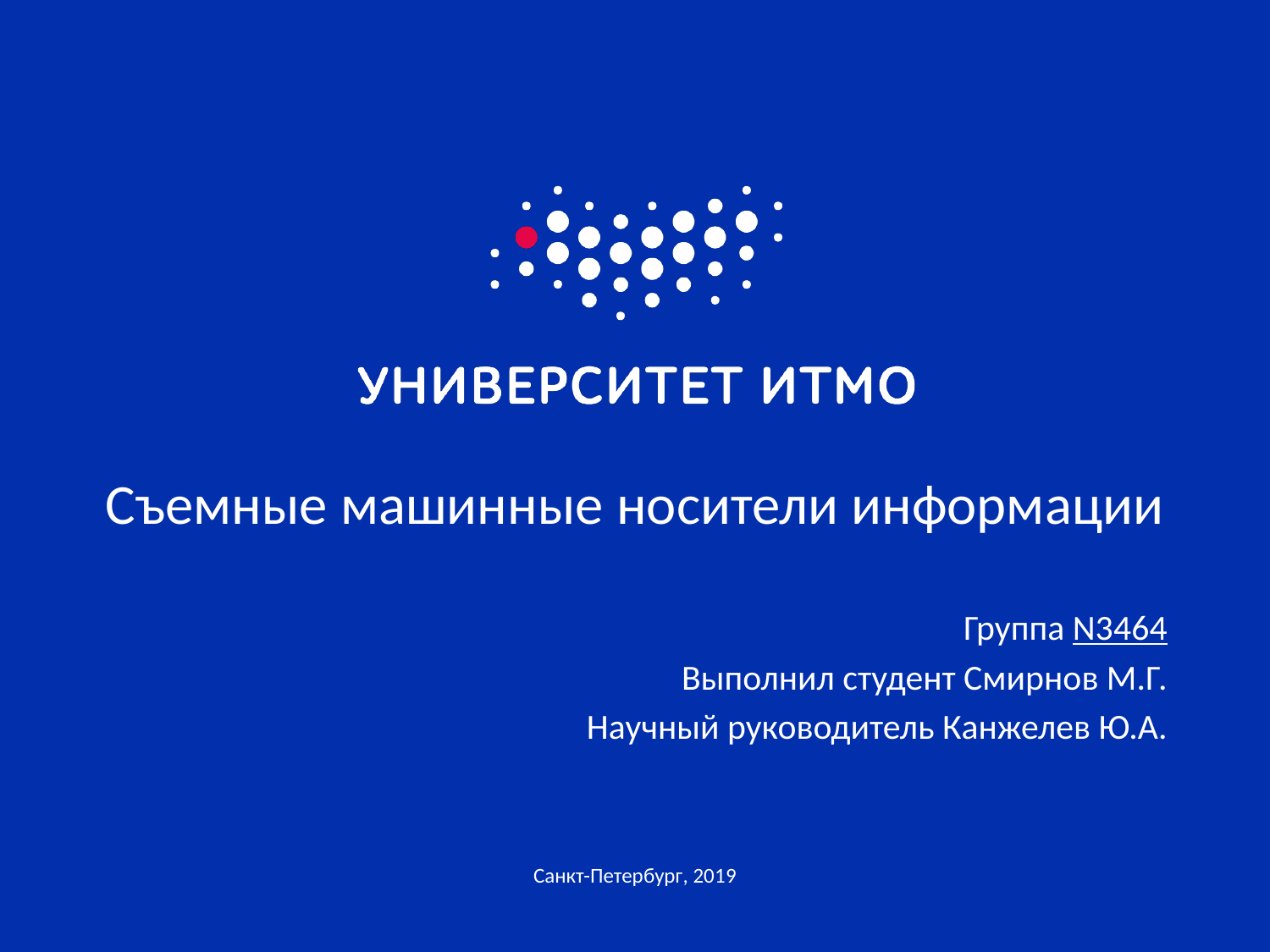

# Съемные машинные носители информации
Группа N3464
Выполнил студент Смирнов М.Г.
Научный руководитель Канжелев Ю.А.

Санкт-Петербург, 2019